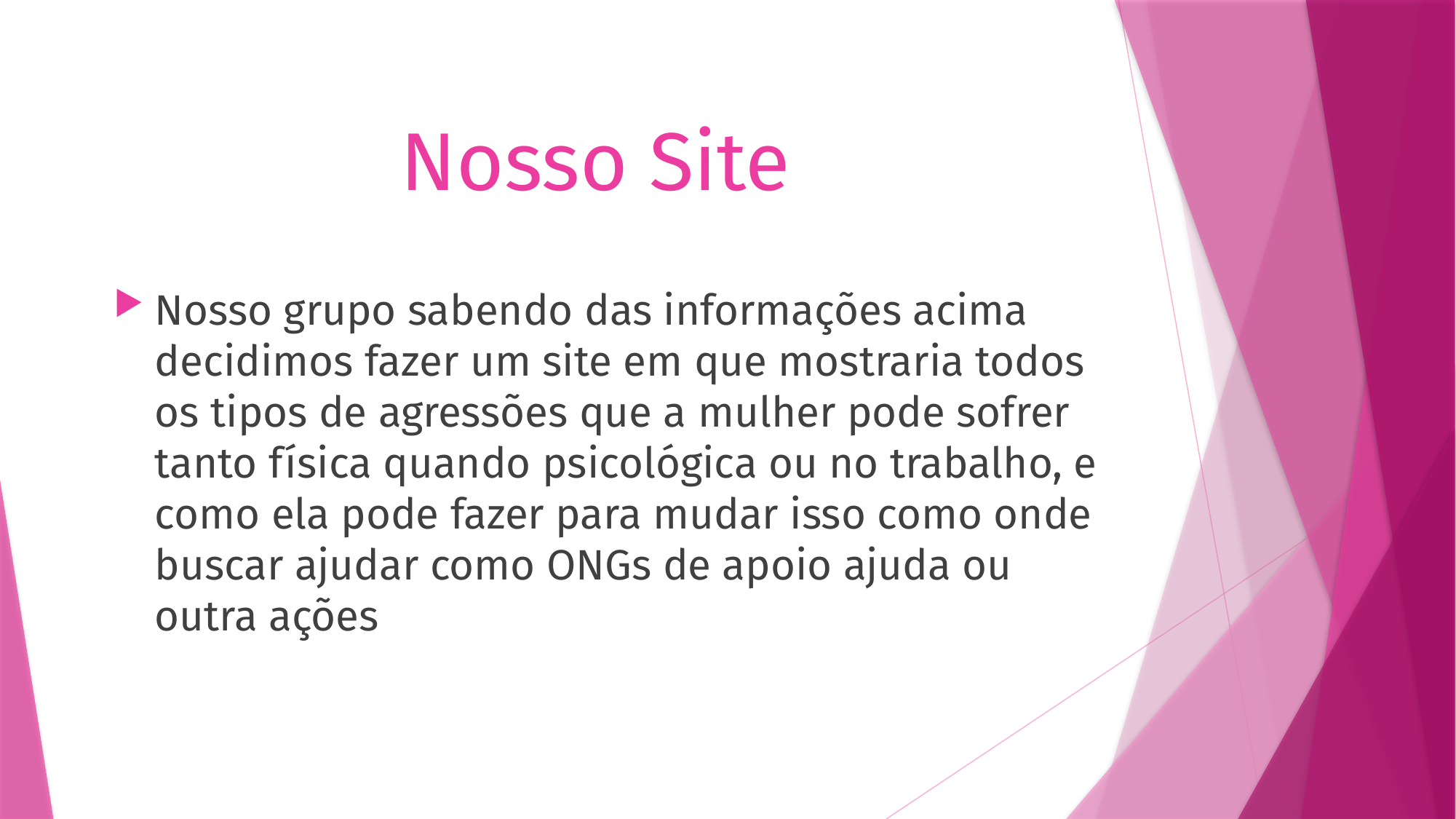

# Nosso Site
Nosso grupo sabendo das informações acima decidimos fazer um site em que mostraria todos os tipos de agressões que a mulher pode sofrer tanto física quando psicológica ou no trabalho, e como ela pode fazer para mudar isso como onde buscar ajudar como ONGs de apoio ajuda ou outra ações